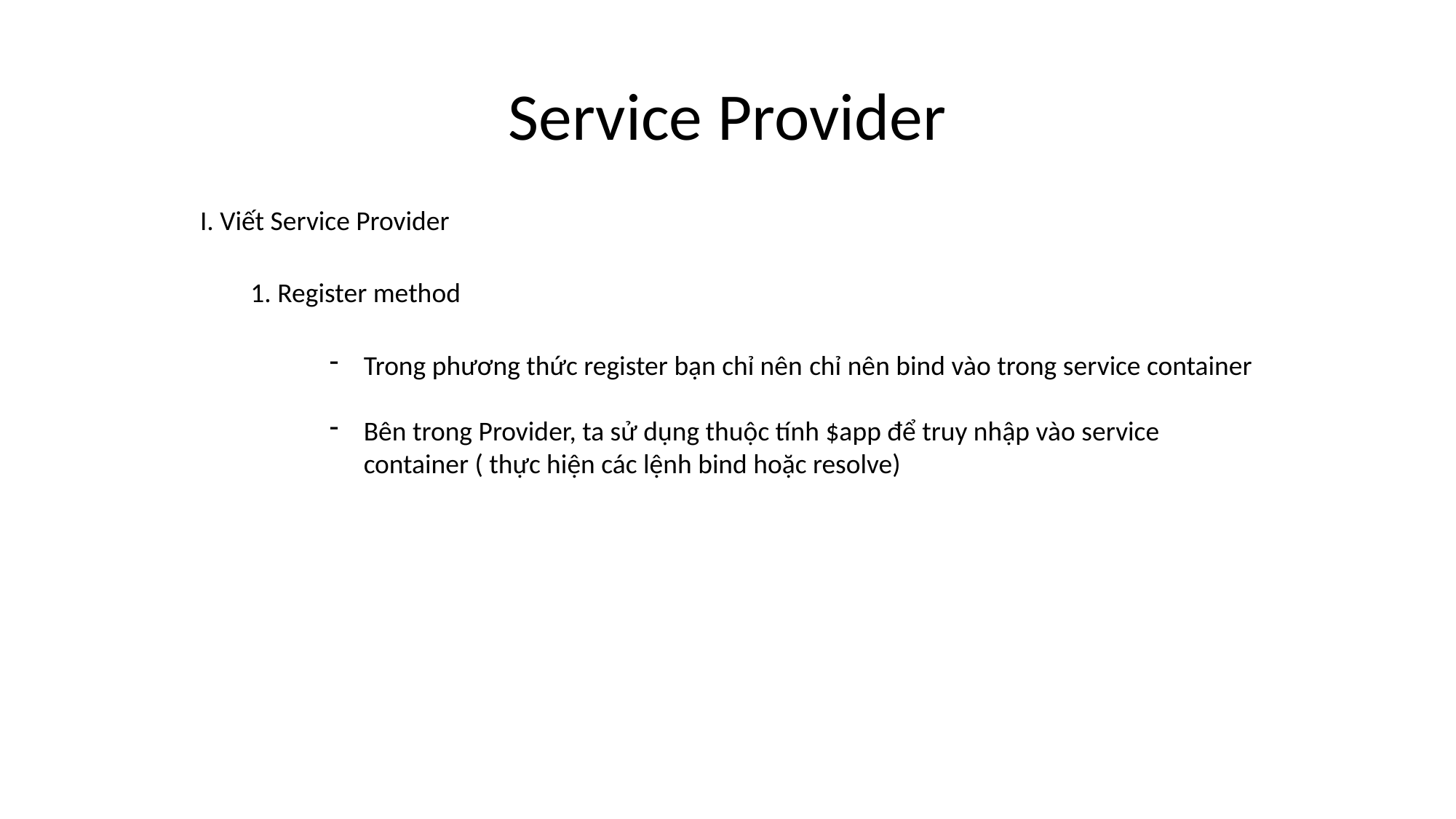

# Service Provider
I. Viết Service Provider
1. Register method
Trong phương thức register bạn chỉ nên chỉ nên bind vào trong service container

Bên trong Provider, ta sử dụng thuộc tính $app để truy nhập vào service container ( thực hiện các lệnh bind hoặc resolve)